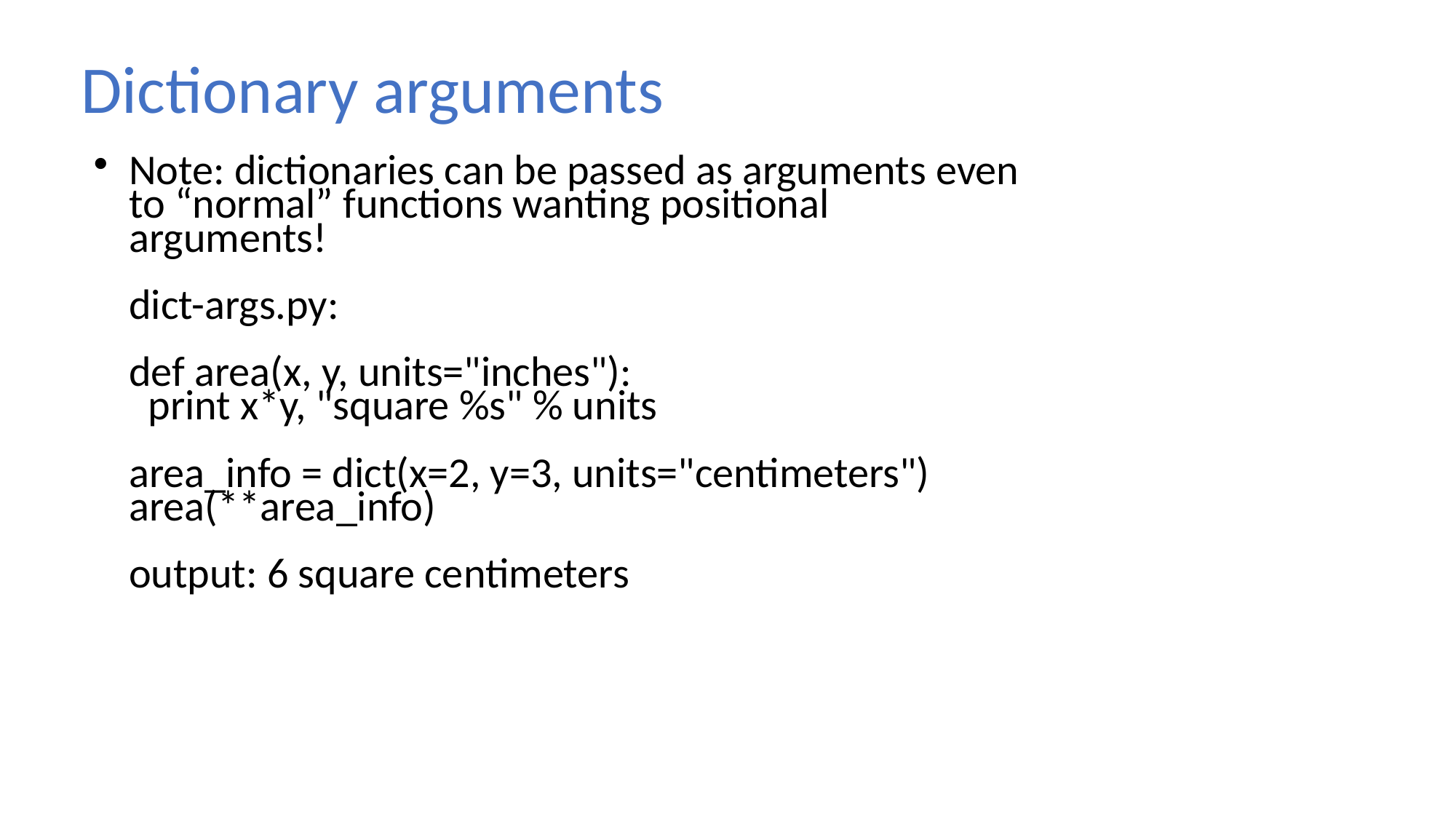

# Dictionary arguments
Note: dictionaries can be passed as arguments even to “normal” functions wanting positional arguments!
dict-args.py:
def area(x, y, units="inches"):
  print x*y, "square %s" % units
area_info = dict(x=2, y=3, units="centimeters")
area(**area_info)
output: 6 square centimeters